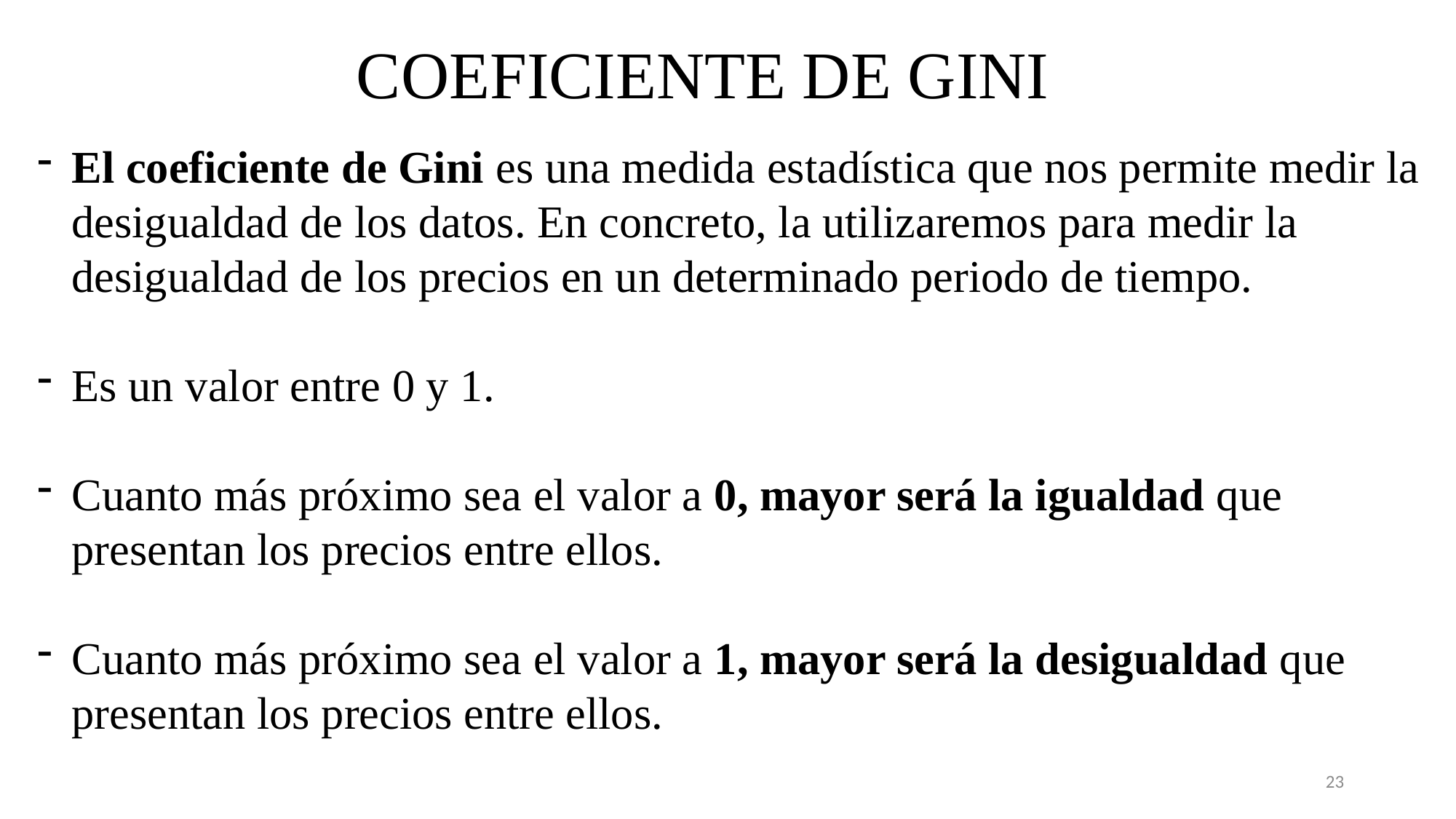

COEFICIENTE DE GINI
El coeficiente de Gini es una medida estadística que nos permite medir la desigualdad de los datos. En concreto, la utilizaremos para medir la desigualdad de los precios en un determinado periodo de tiempo.

Es un valor entre 0 y 1.

Cuanto más próximo sea el valor a 0, mayor será la igualdad que presentan los precios entre ellos.

Cuanto más próximo sea el valor a 1, mayor será la desigualdad que presentan los precios entre ellos.

23